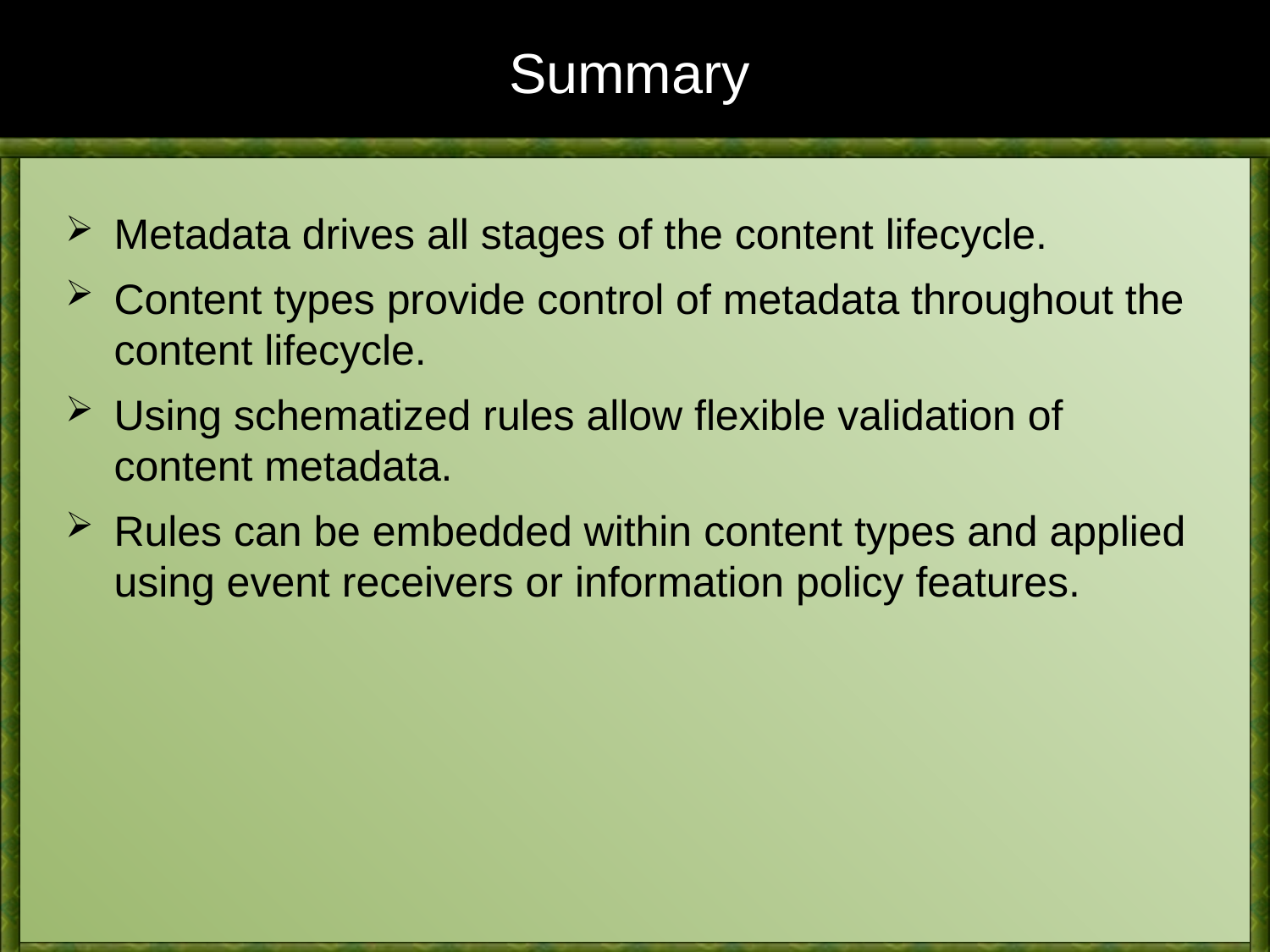

# Summary
Metadata drives all stages of the content lifecycle.
Content types provide control of metadata throughout the content lifecycle.
Using schematized rules allow flexible validation of content metadata.
Rules can be embedded within content types and applied using event receivers or information policy features.